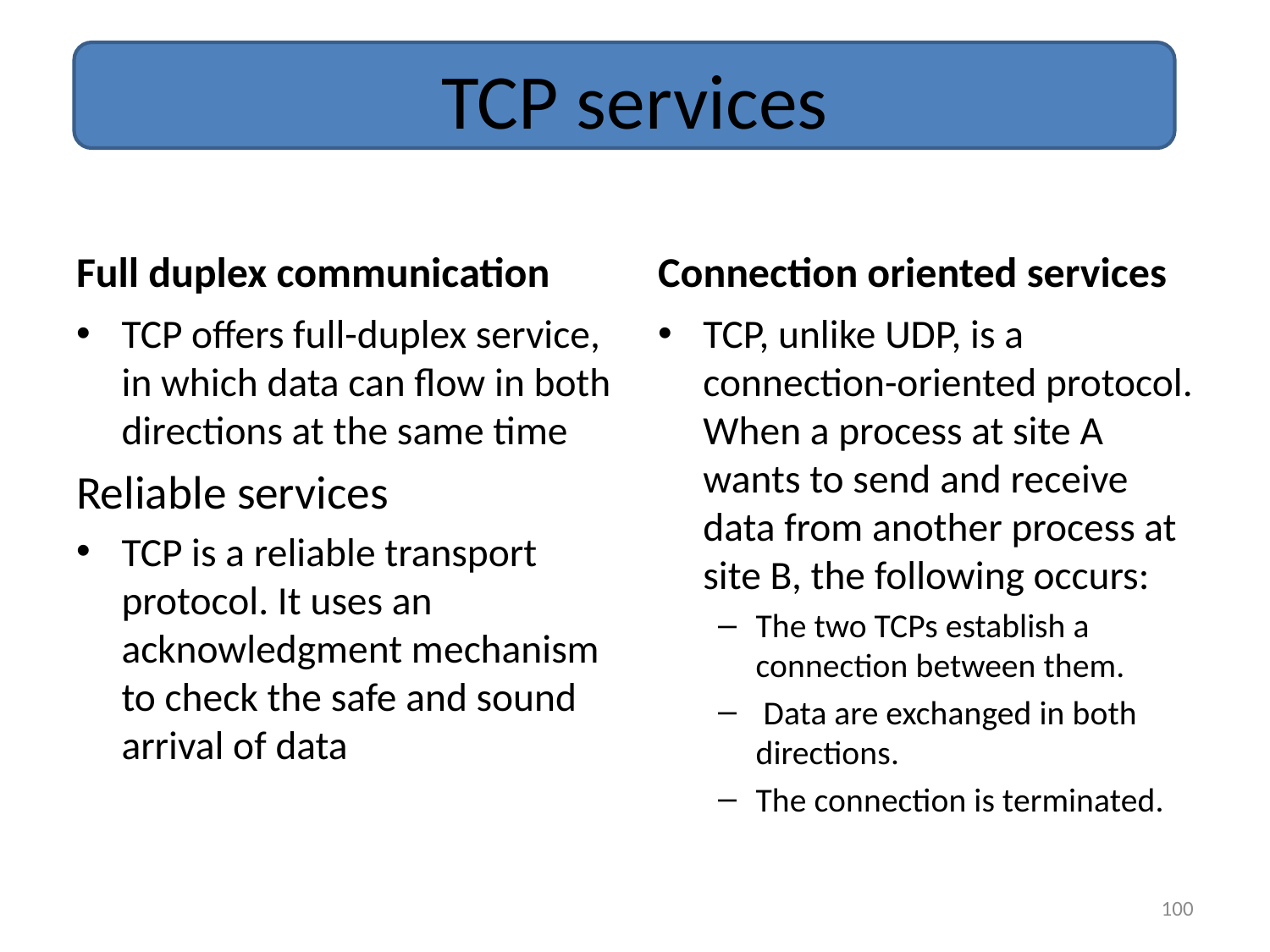

# TCP services

Full duplex communication
Connection oriented services
TCP offers full-duplex service, in which data can flow in both directions at the same time
Reliable services
TCP is a reliable transport protocol. It uses an acknowledgment mechanism to check the safe and sound arrival of data
TCP, unlike UDP, is a connection-oriented protocol. When a process at site A wants to send and receive data from another process at site B, the following occurs:
The two TCPs establish a connection between them.
 Data are exchanged in both directions.
The connection is terminated.
100